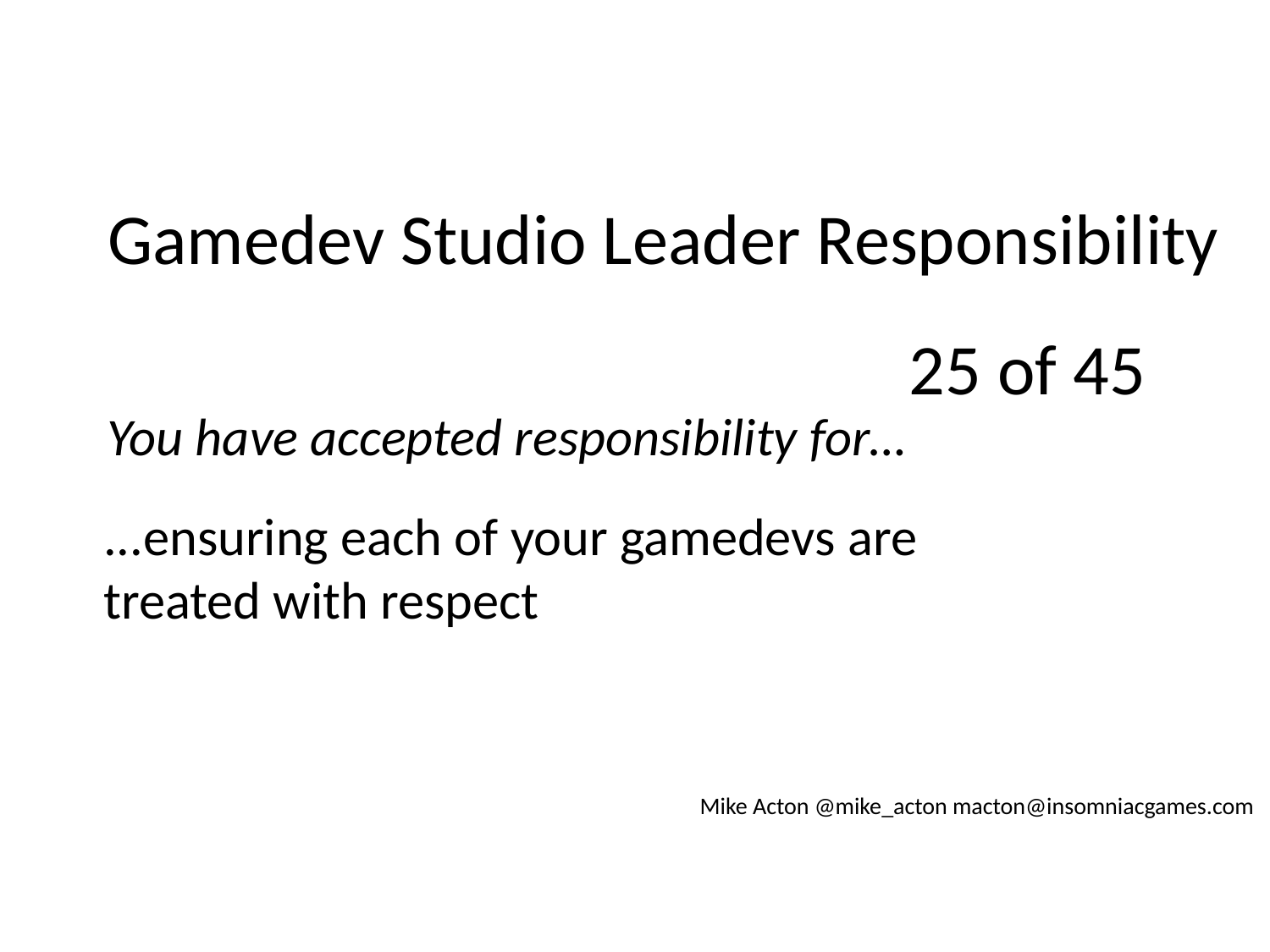

Gamedev Studio Leader Responsibility
25 of 45
You have accepted responsibility for…
...ensuring each of your gamedevs are treated with respect
Mike Acton @mike_acton macton@insomniacgames.com